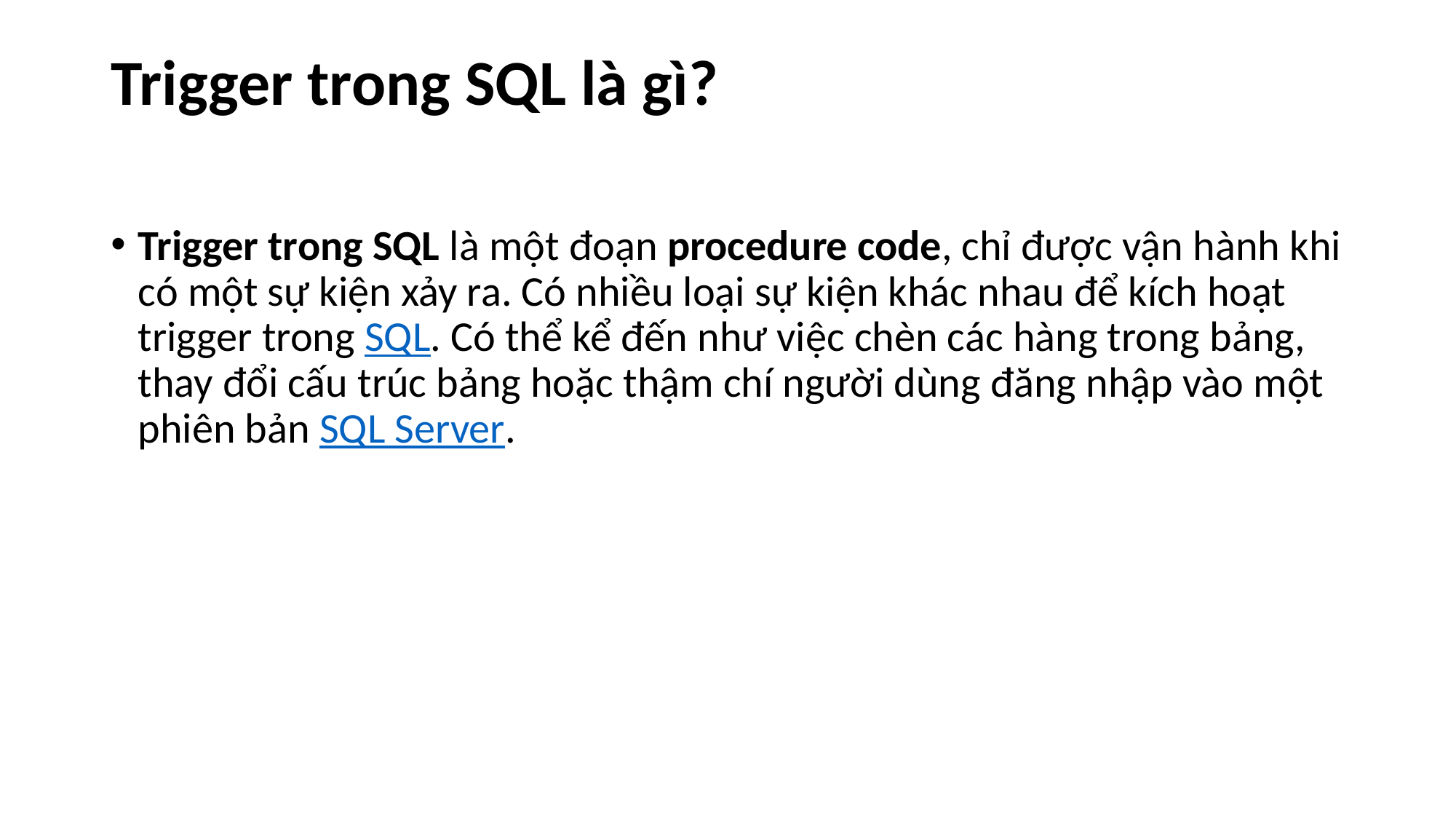

# Trigger trong SQL là gì?
Trigger trong SQL là một đoạn procedure code, chỉ được vận hành khi có một sự kiện xảy ra. Có nhiều loại sự kiện khác nhau để kích hoạt trigger trong SQL. Có thể kể đến như việc chèn các hàng trong bảng, thay đổi cấu trúc bảng hoặc thậm chí người dùng đăng nhập vào một phiên bản SQL Server.